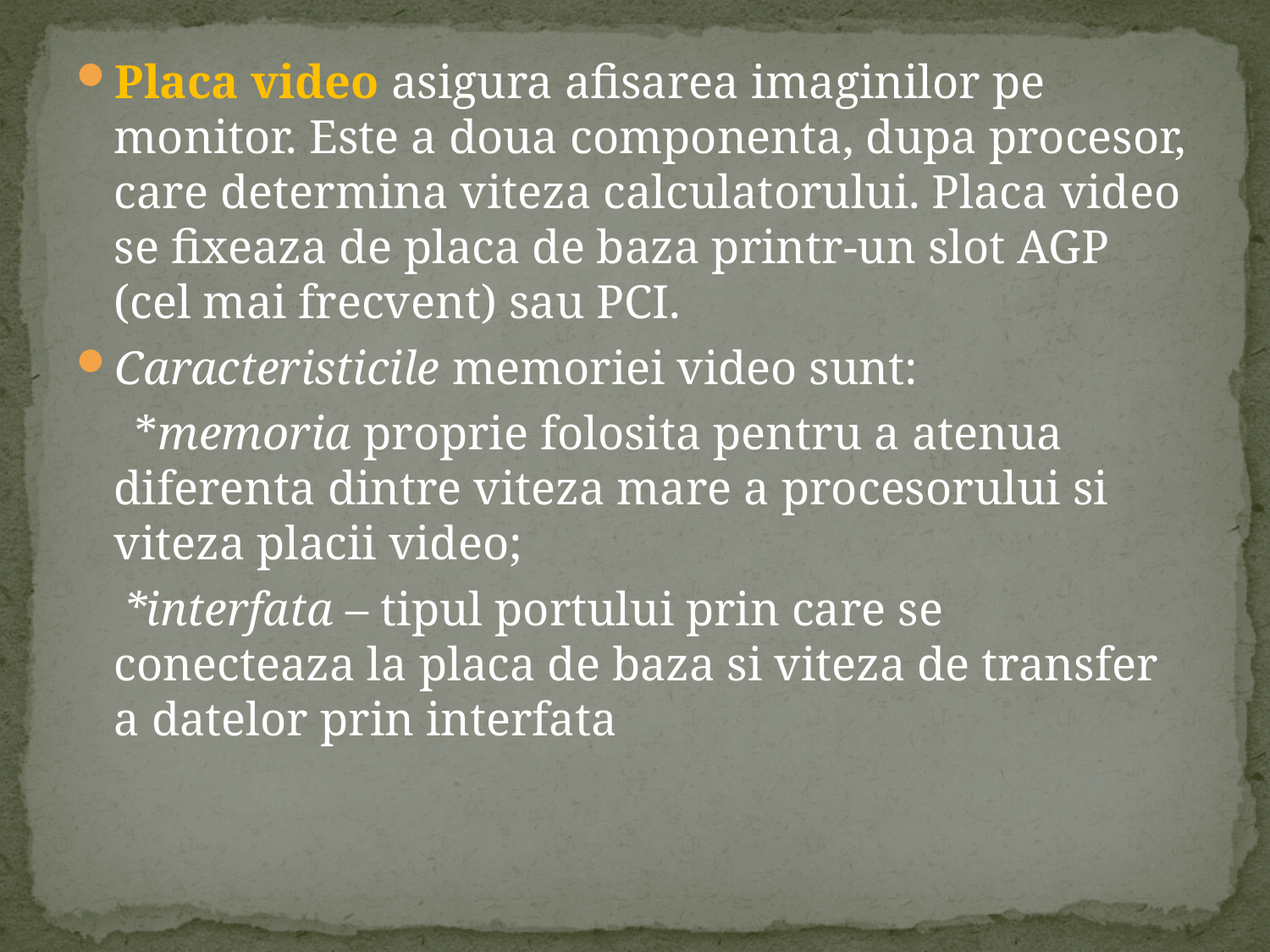

Placa video asigura afisarea imaginilor pe monitor. Este a doua componenta, dupa procesor, care determina viteza calculatorului. Placa video se fixeaza de placa de baza printr-un slot AGP (cel mai frecvent) sau PCI.
Caracteristicile memoriei video sunt:
     *memoria proprie folosita pentru a atenua diferenta dintre viteza mare a procesorului si viteza placii video;
    *interfata – tipul portului prin care se conecteaza la placa de baza si viteza de transfer a datelor prin interfata